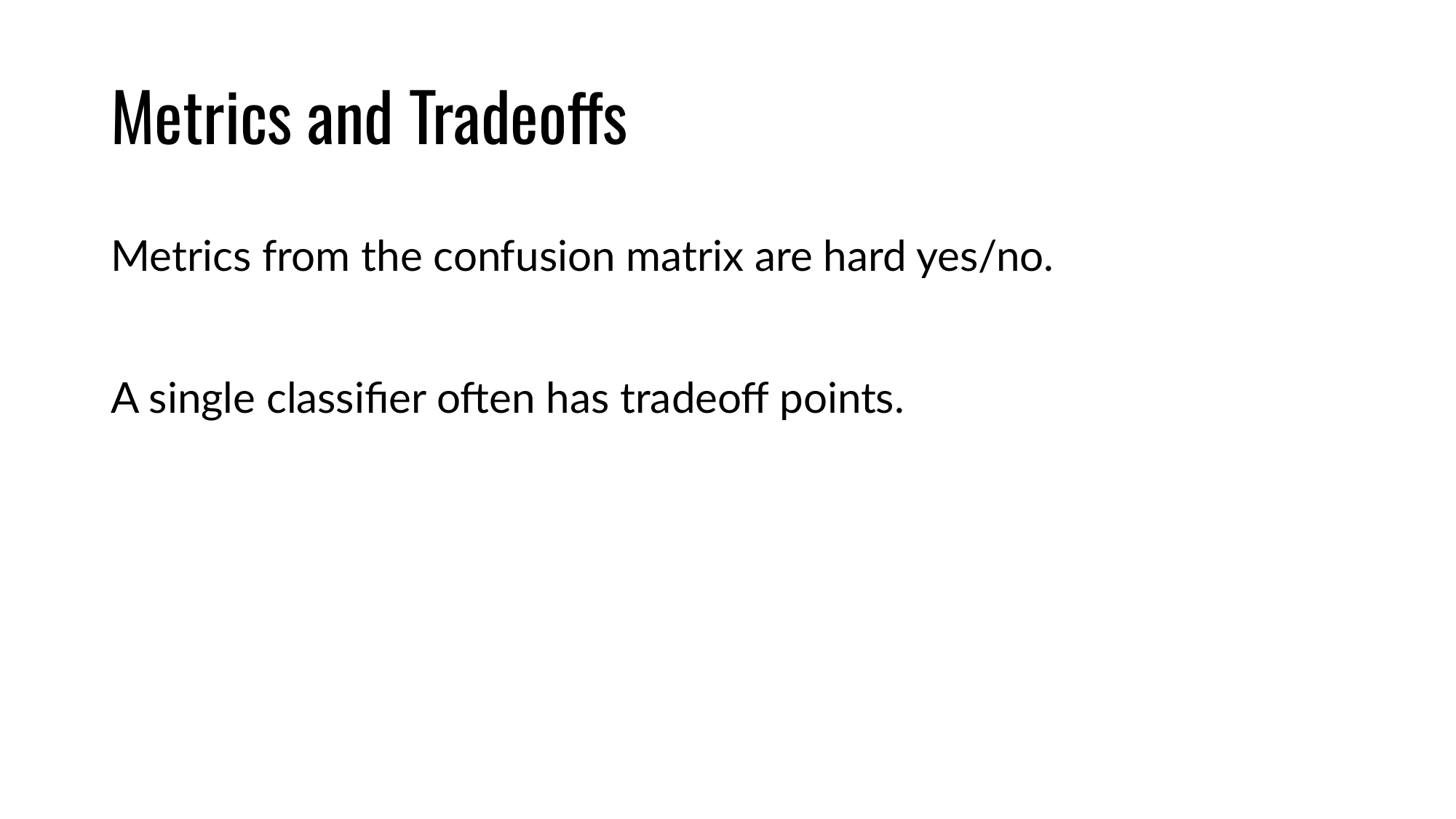

# Metrics and Tradeoffs
Metrics from the confusion matrix are hard yes/no.

A single classifier often has tradeoff points.